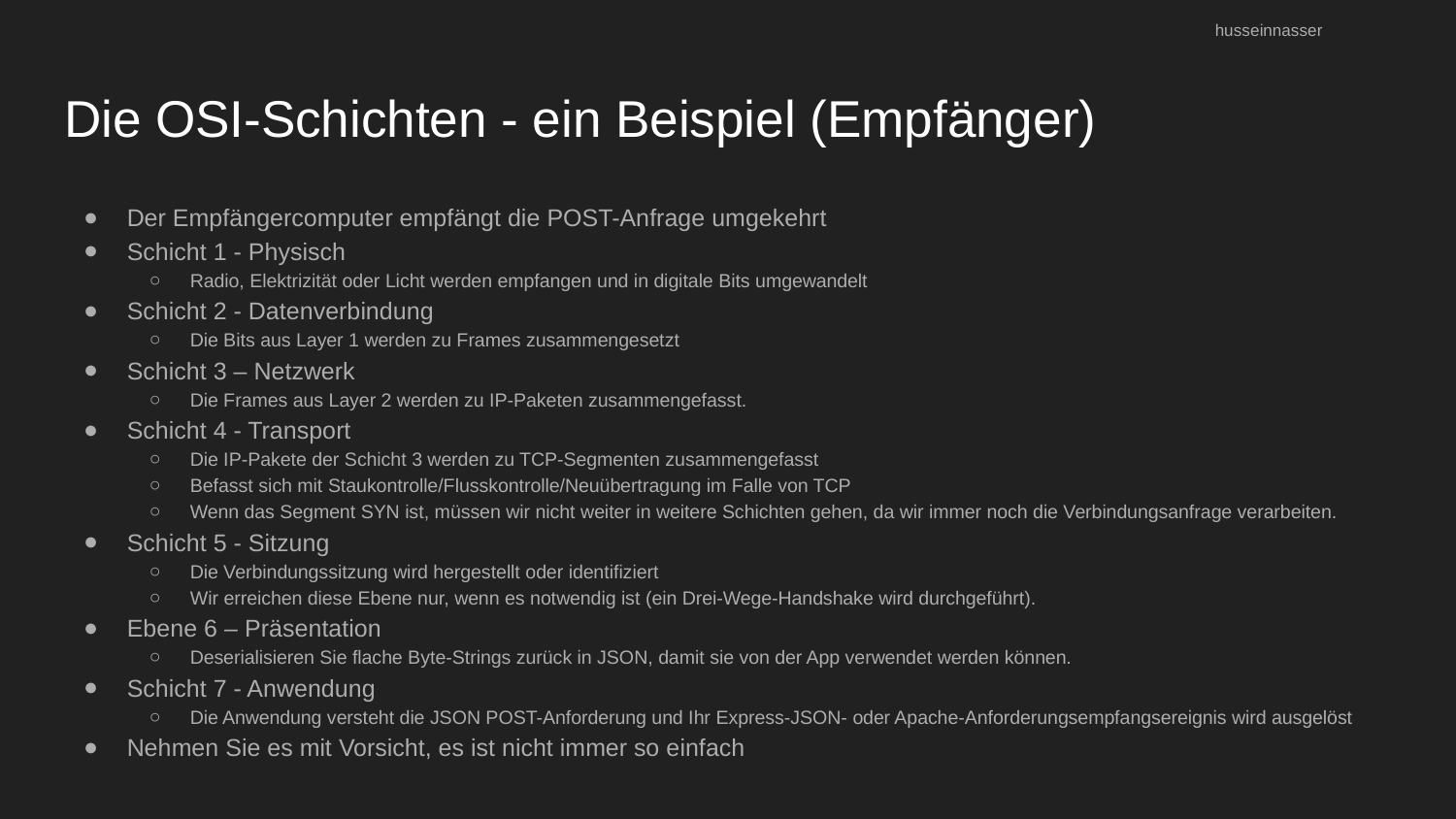

husseinnasser
# Die OSI-Schichten - ein Beispiel (Empfänger)
Der Empfängercomputer empfängt die POST-Anfrage umgekehrt
Schicht 1 - Physisch
Radio, Elektrizität oder Licht werden empfangen und in digitale Bits umgewandelt
Schicht 2 - Datenverbindung
Die Bits aus Layer 1 werden zu Frames zusammengesetzt
Schicht 3 – Netzwerk
Die Frames aus Layer 2 werden zu IP-Paketen zusammengefasst.
Schicht 4 - Transport
Die IP-Pakete der Schicht 3 werden zu TCP-Segmenten zusammengefasst
Befasst sich mit Staukontrolle/Flusskontrolle/Neuübertragung im Falle von TCP
Wenn das Segment SYN ist, müssen wir nicht weiter in weitere Schichten gehen, da wir immer noch die Verbindungsanfrage verarbeiten.
Schicht 5 - Sitzung
Die Verbindungssitzung wird hergestellt oder identifiziert
Wir erreichen diese Ebene nur, wenn es notwendig ist (ein Drei-Wege-Handshake wird durchgeführt).
Ebene 6 – Präsentation
Deserialisieren Sie flache Byte-Strings zurück in JSON, damit sie von der App verwendet werden können.
Schicht 7 - Anwendung
Die Anwendung versteht die JSON POST-Anforderung und Ihr Express-JSON- oder Apache-Anforderungsempfangsereignis wird ausgelöst
Nehmen Sie es mit Vorsicht, es ist nicht immer so einfach